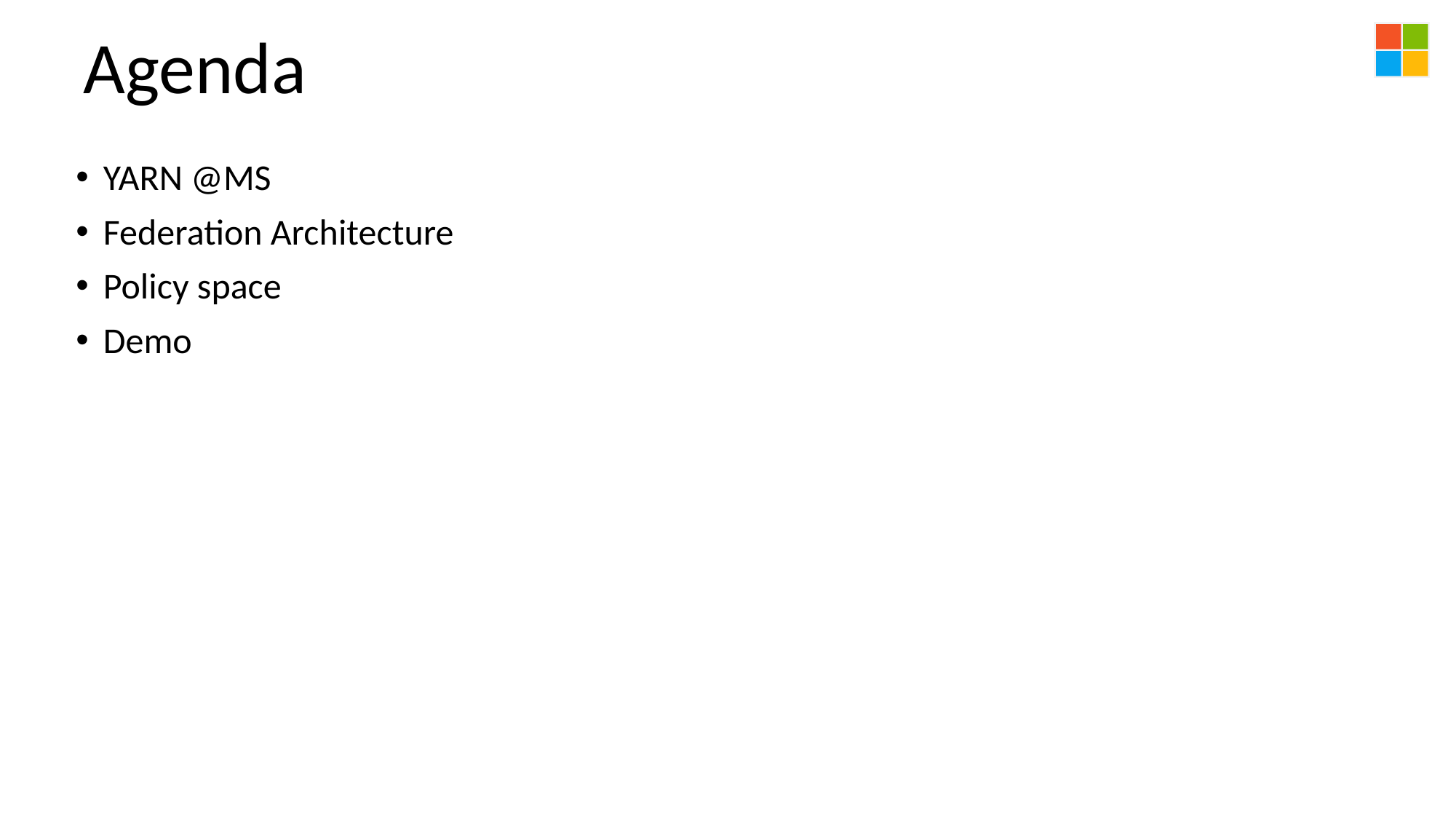

# Agenda
YARN @MS
Federation Architecture
Policy space
Demo